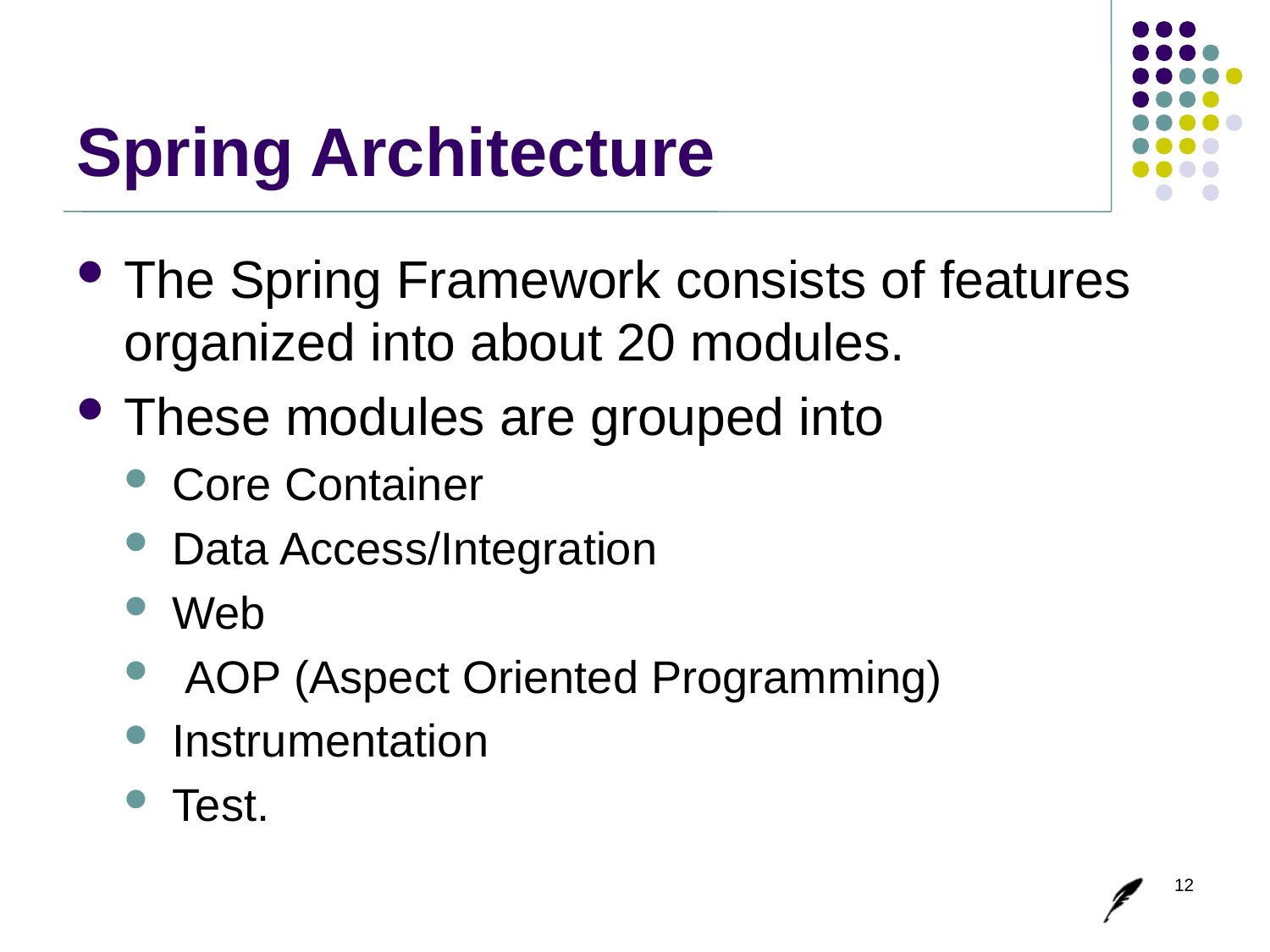

# Spring Architecture
The Spring Framework consists of features organized into about 20 modules.
These modules are grouped into
Core Container
Data Access/Integration
Web
 AOP (Aspect Oriented Programming)
Instrumentation
Test.
12